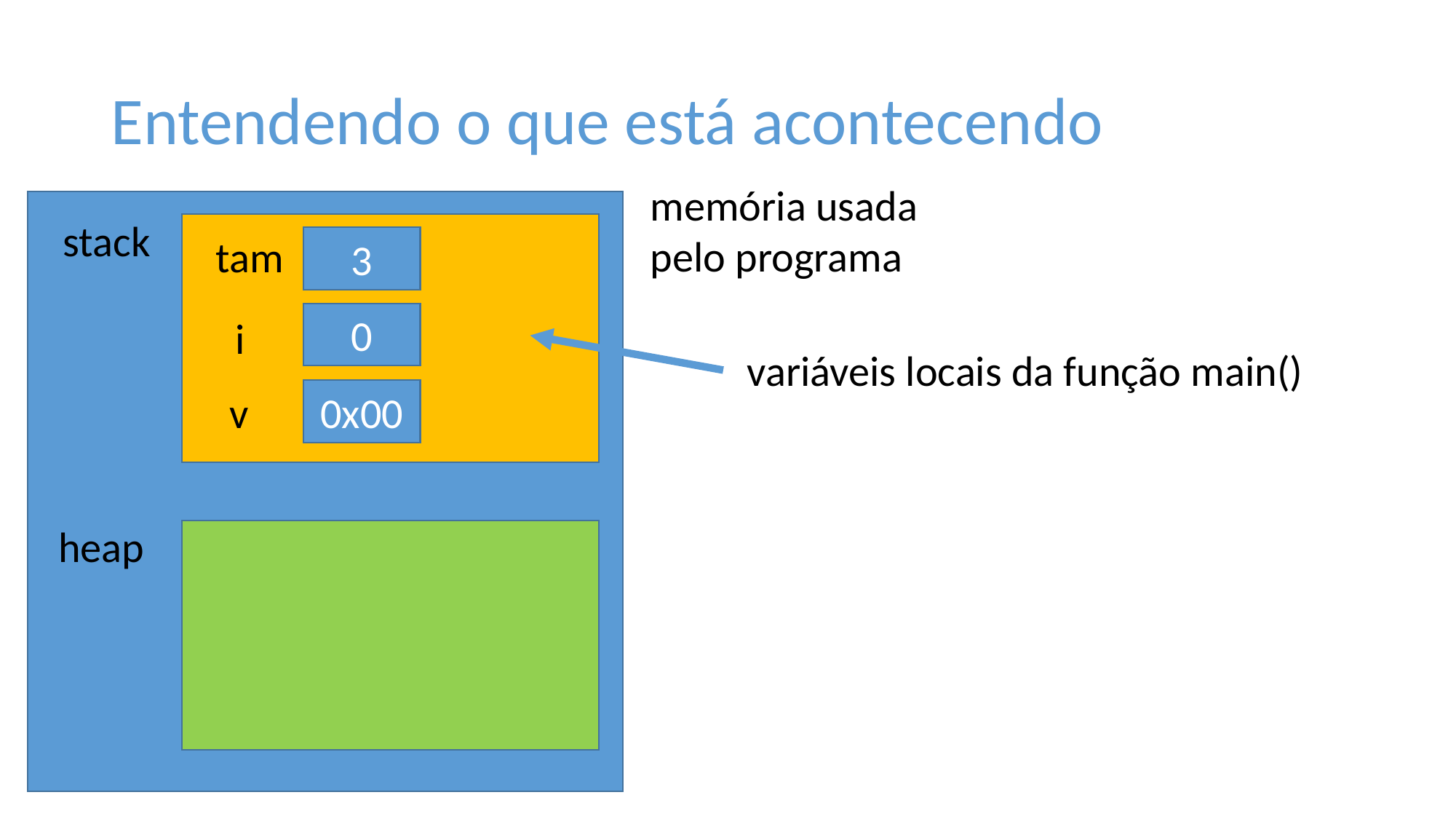

# Entendendo o que está acontecendo
memória usada pelo programa

stack

tam
3
0
i
variáveis locais da função main()
0x00
v
heap